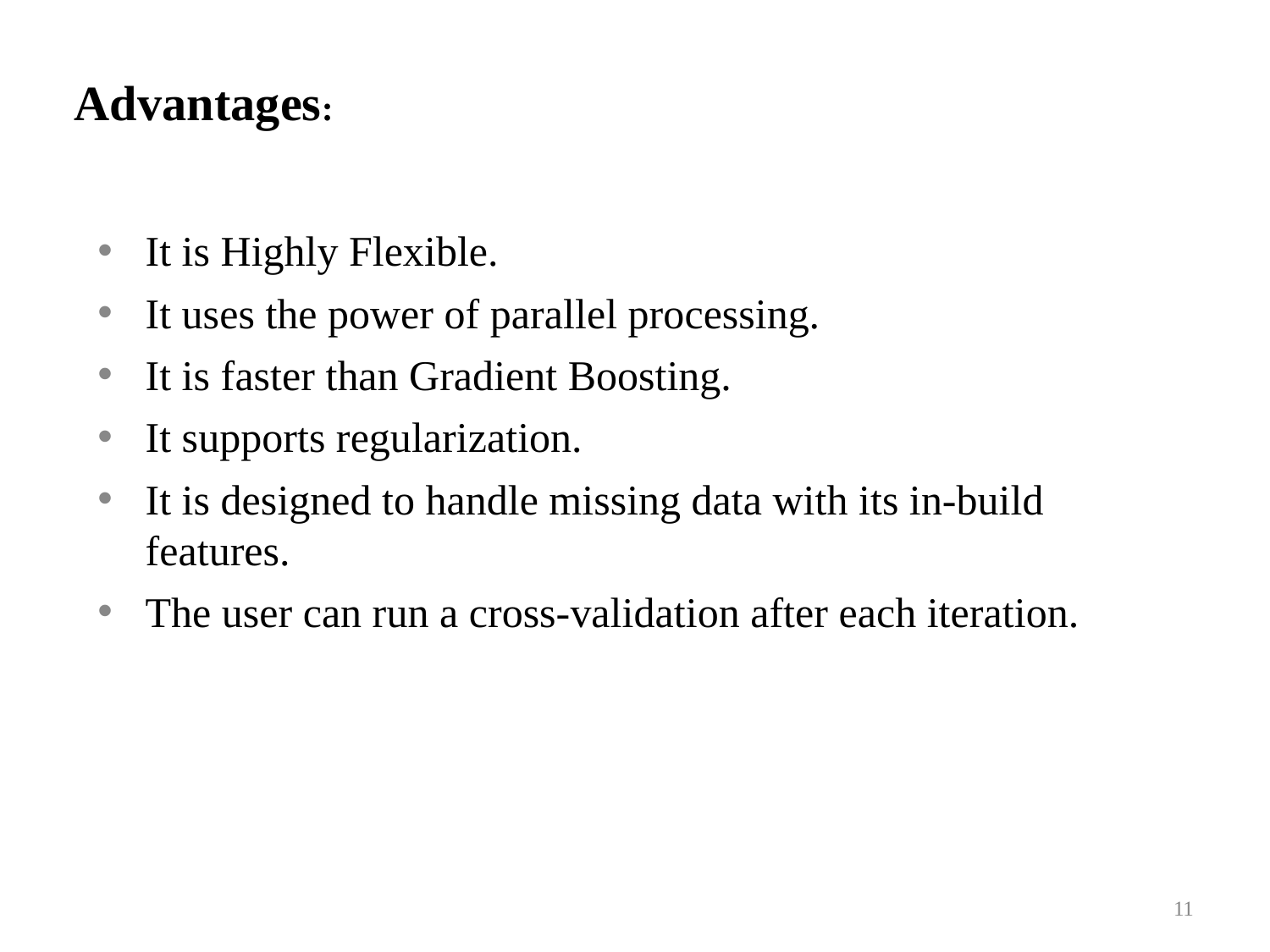

# Advantages:
It is Highly Flexible.
It uses the power of parallel processing.
It is faster than Gradient Boosting.
It supports regularization.
It is designed to handle missing data with its in-build features.
The user can run a cross-validation after each iteration.

11